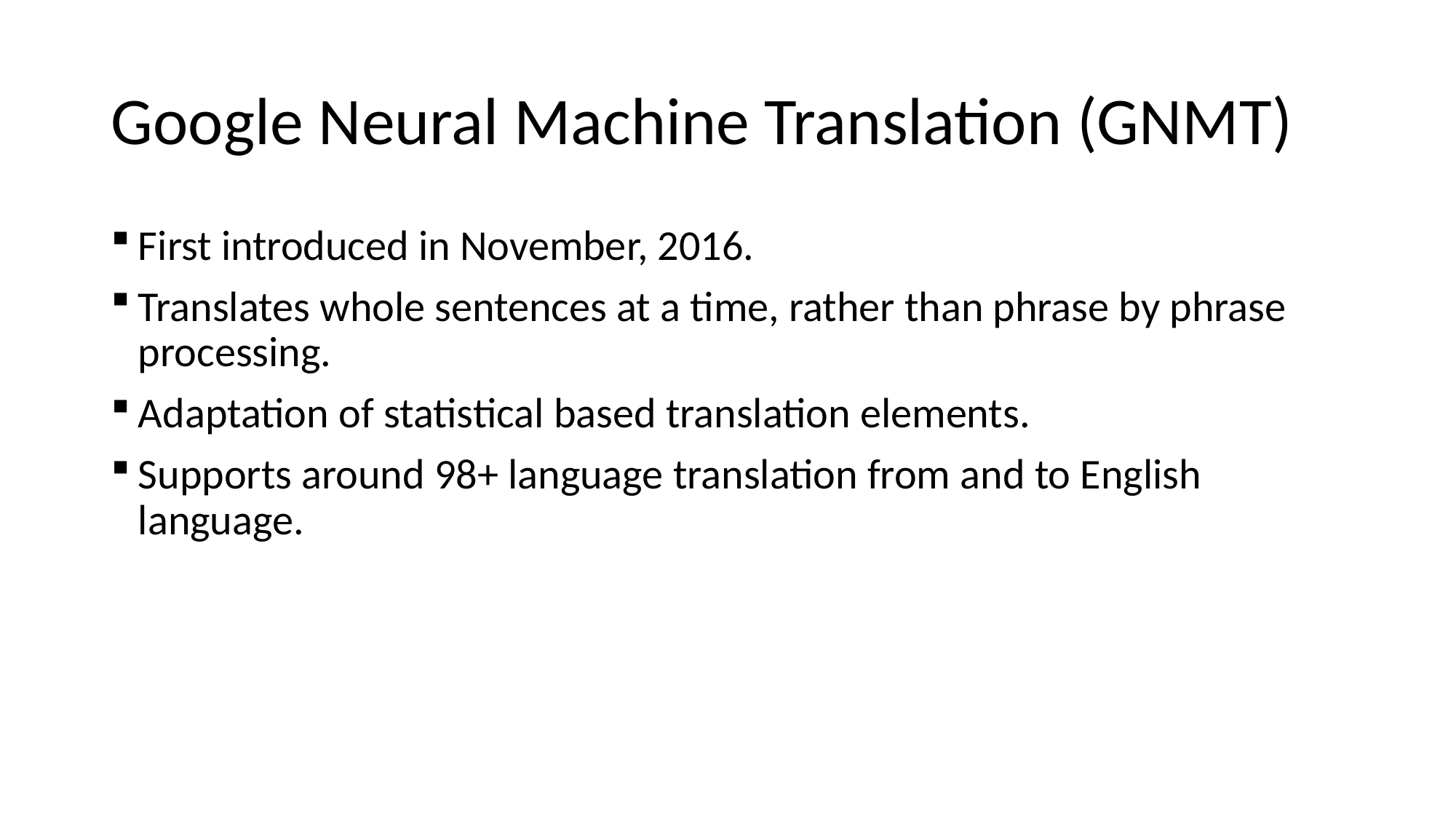

# Google Neural Machine Translation (GNMT)

First introduced in November, 2016.
Translates whole sentences at a time, rather than phrase by phrase processing.
Adaptation of statistical based translation elements.
Supports around 98+ language translation from and to English language.